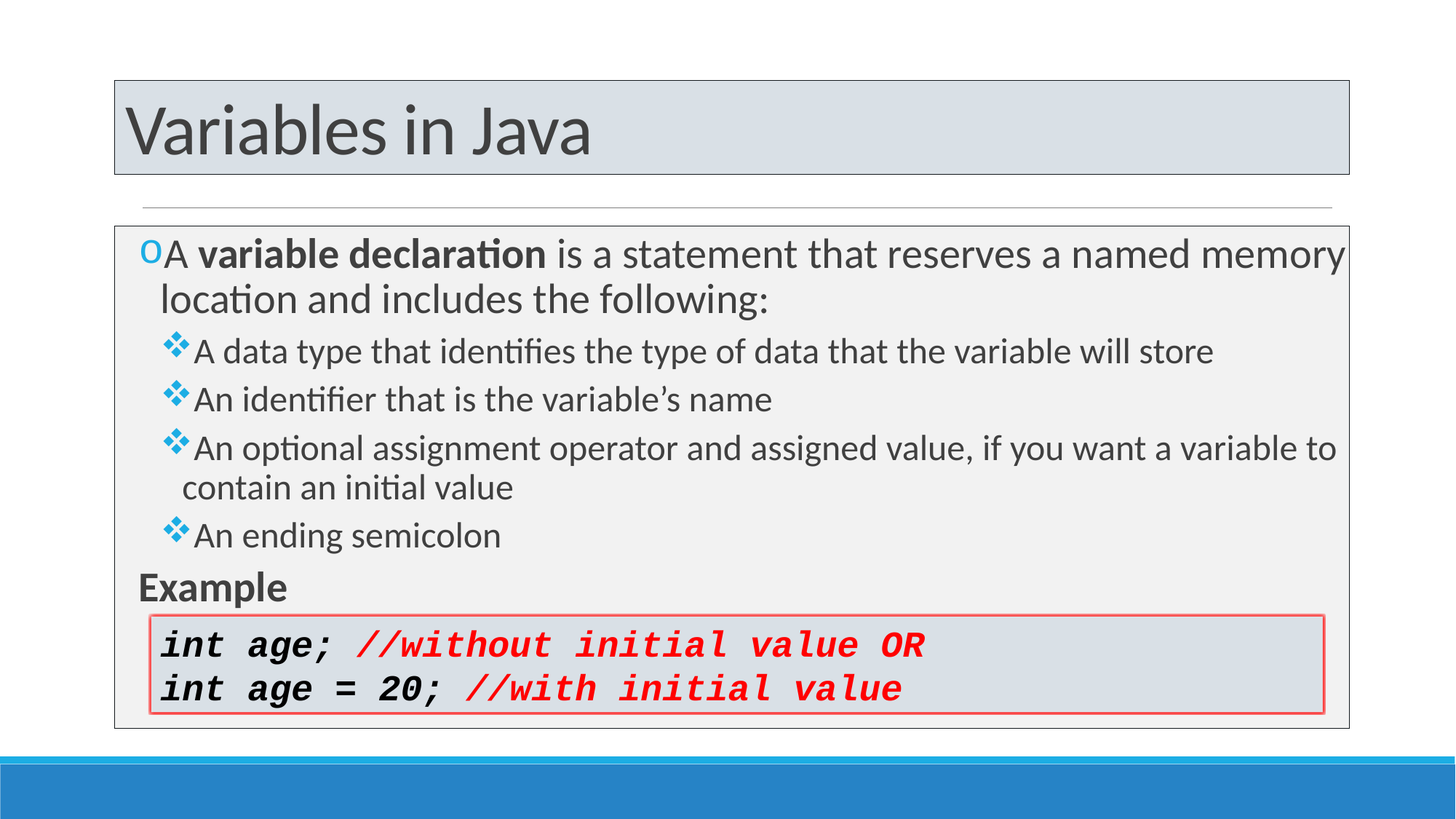

# Variables in Java
A variable declaration is a statement that reserves a named memory location and includes the following:
A data type that identifies the type of data that the variable will store
An identifier that is the variable’s name
An optional assignment operator and assigned value, if you want a variable to contain an initial value
An ending semicolon
Example
int age; //without initial value OR
int age = 20; //with initial value